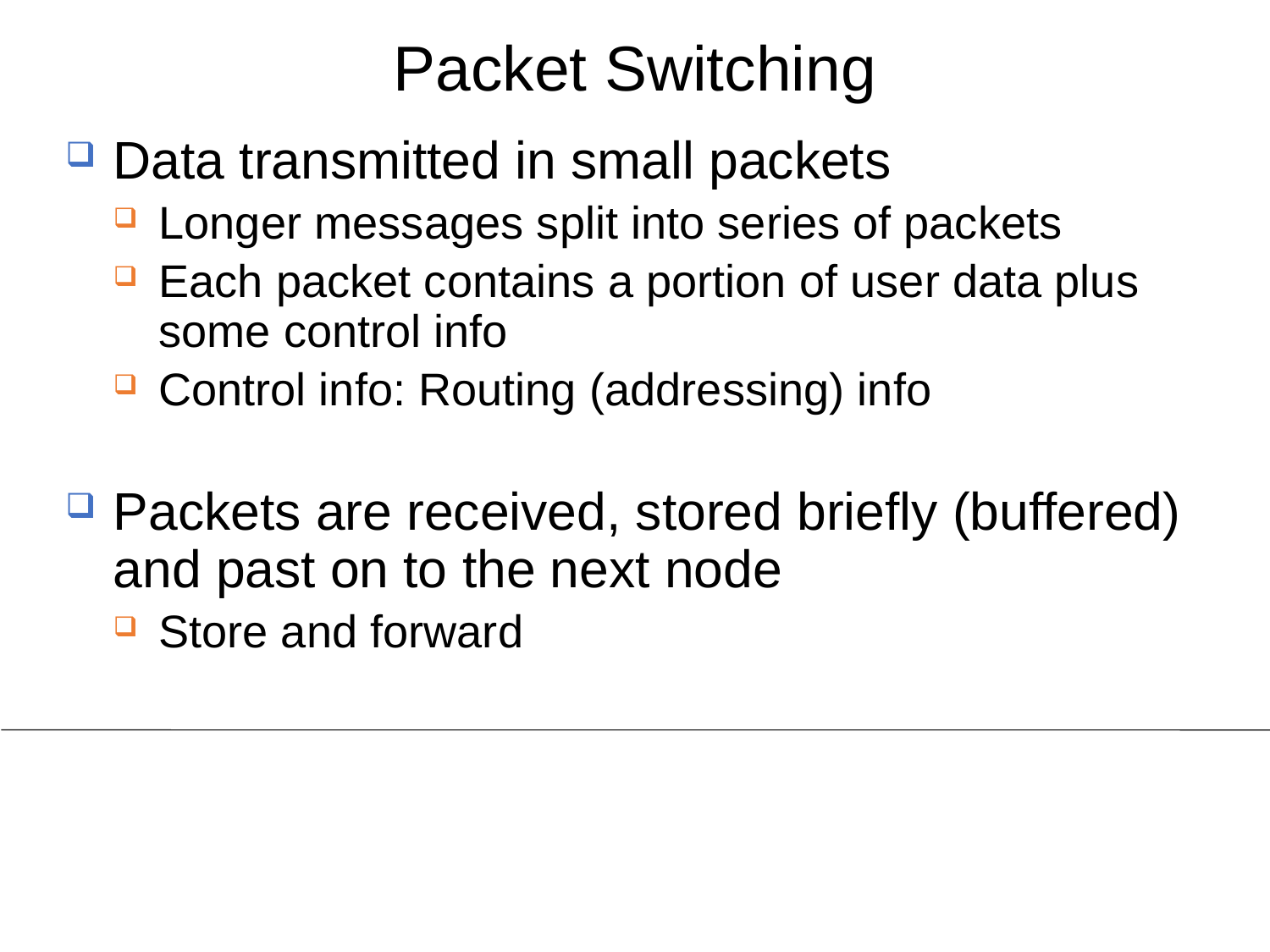

# Packet Switching

Data transmitted in small packets
Longer messages split into series of packets
Each packet contains a portion of user data plus some control info
Control info: Routing (addressing) info

Packets are received, stored briefly (buffered) and past on to the next node
Store and forward